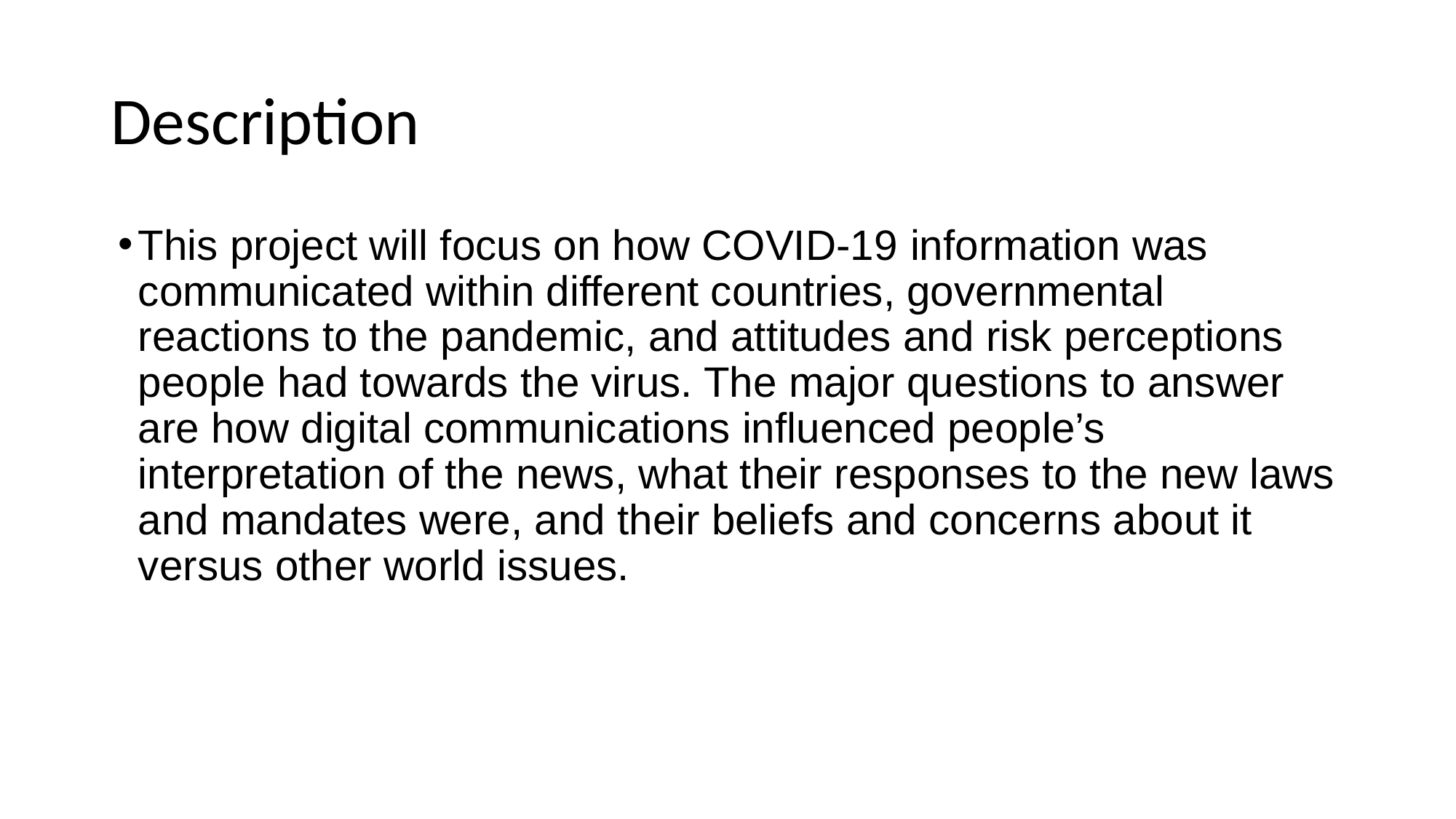

# Description
This project will focus on how COVID-19 information was communicated within different countries, governmental reactions to the pandemic, and attitudes and risk perceptions people had towards the virus. The major questions to answer are how digital communications influenced people’s interpretation of the news, what their responses to the new laws and mandates were, and their beliefs and concerns about it versus other world issues.